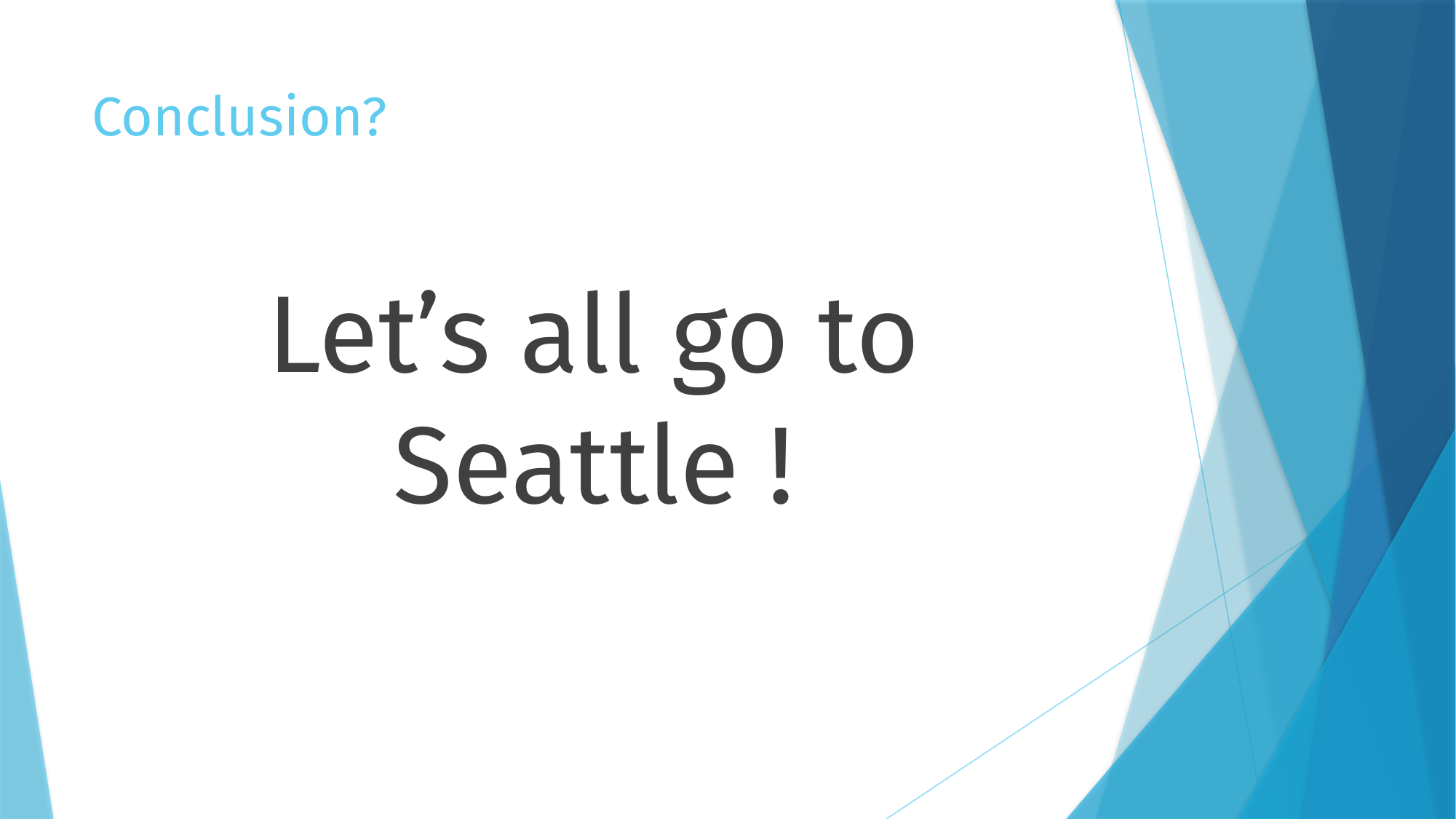

# Conclusion?
Let’s all go to Seattle !